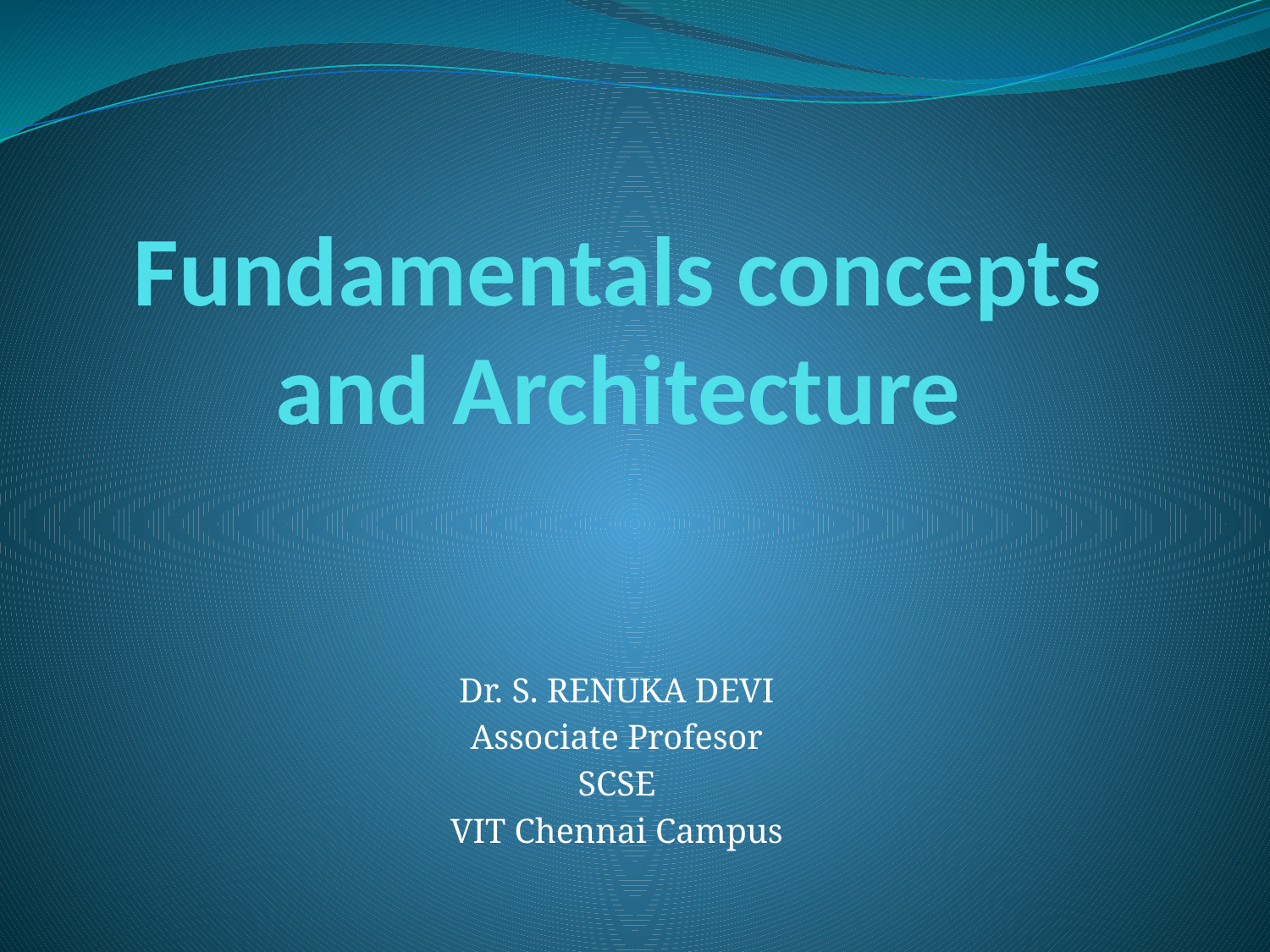

# Fundamentals concepts and Architecture

Dr. S. RENUKA DEVI
Associate Profesor
SCSE
VIT Chennai Campus